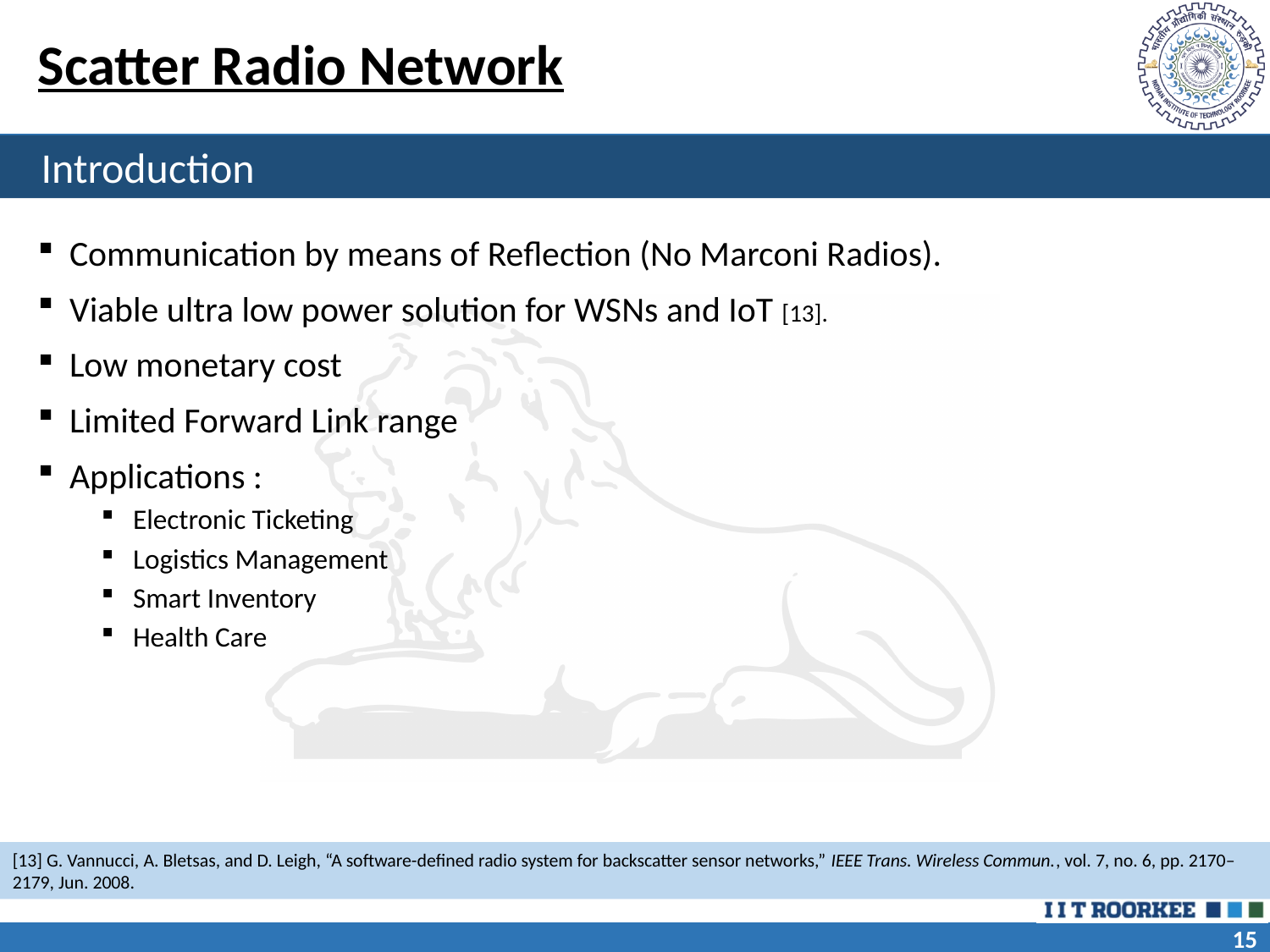

# Scatter Radio Network
   Introduction
Communication by means of Reflection (No Marconi Radios).
Viable ultra low power solution for WSNs and IoT [13].
Low monetary cost
Limited Forward Link range
Applications :
Electronic Ticketing
Logistics Management
Smart Inventory
Health Care

[13] G. Vannucci, A. Bletsas, and D. Leigh, “A software-defined radio system for backscatter sensor networks,” IEEE Trans. Wireless Commun., vol. 7, no. 6, pp. 2170–2179, Jun. 2008.